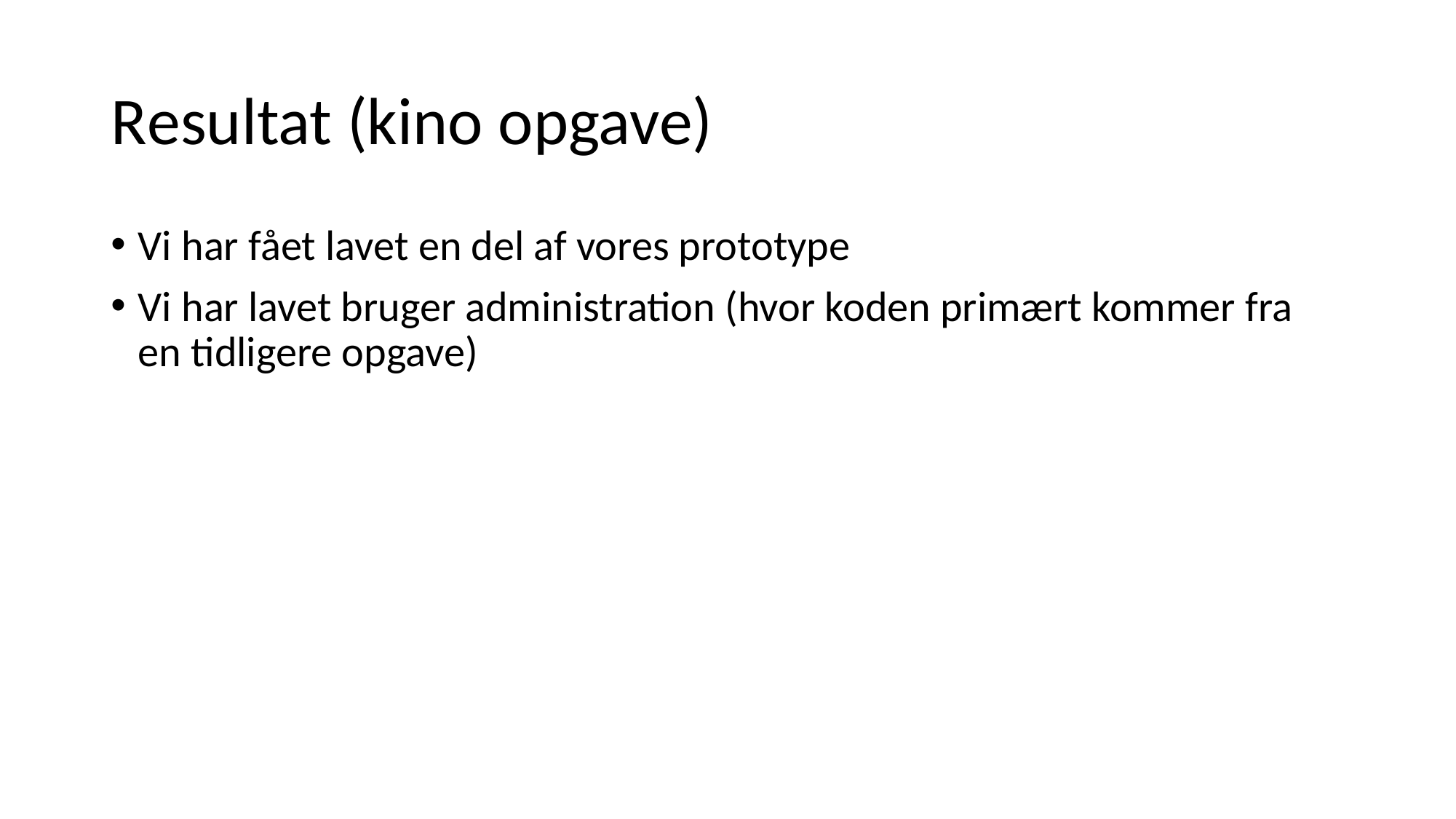

# Resultat (kino opgave)
Vi har fået lavet en del af vores prototype
Vi har lavet bruger administration (hvor koden primært kommer fra en tidligere opgave)